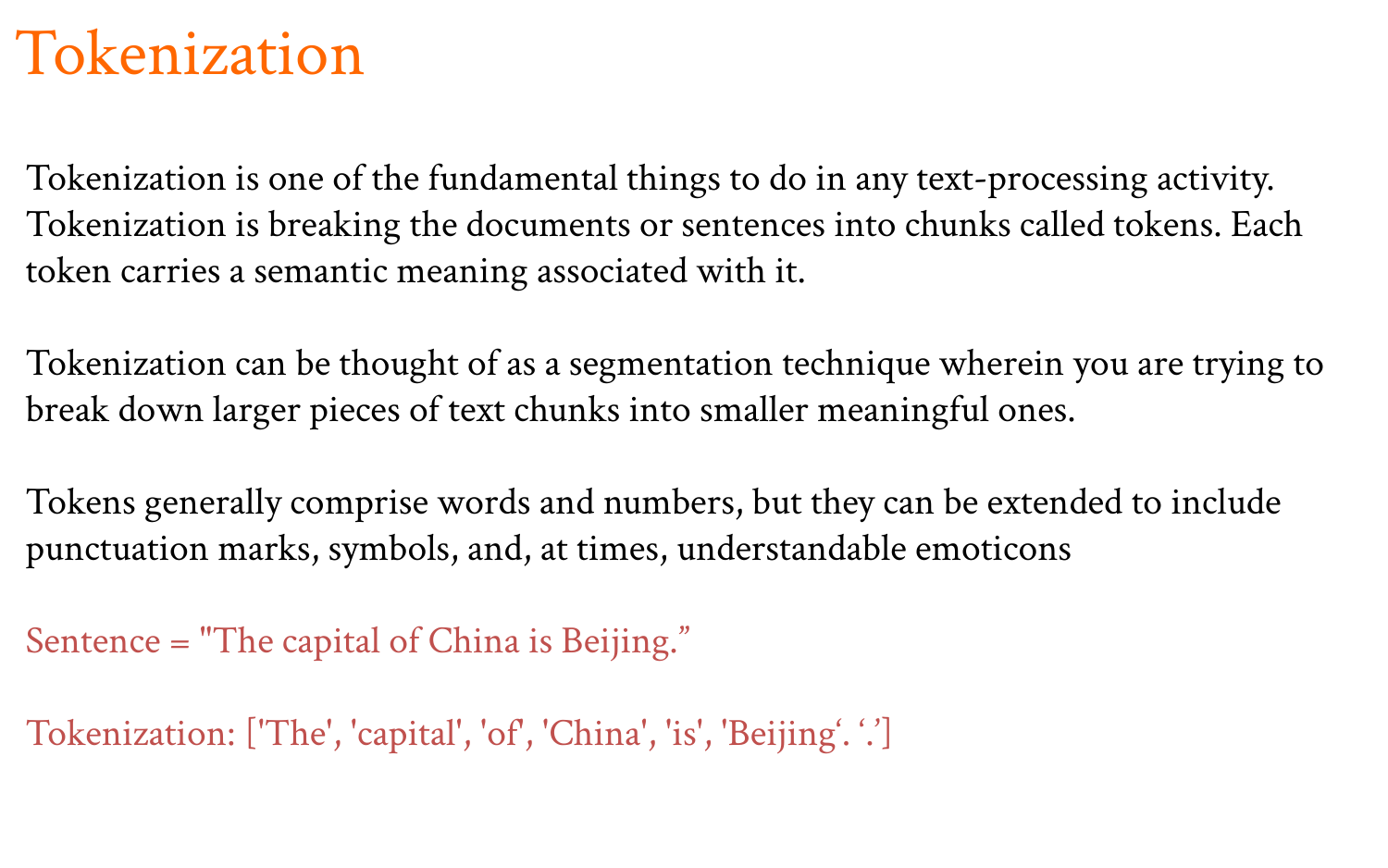

Tokenization
Tokenization is one of the fundamental things to do in any text-processing activity.
Tokenization is breaking the documents or sentences into chunks called tokens. Each token carries a semantic meaning associated with it.

Tokenization can be thought of as a segmentation technique wherein you are trying to
break down larger pieces of text chunks into smaller meaningful ones.

Tokens generally comprise words and numbers, but they can be extended to include punctuation marks, symbols, and, at times, understandable emoticons

Sentence = "The capital of China is Beijing.”

Tokenization: ['The', 'capital', 'of', 'China', 'is', 'Beijing‘. ‘.’]